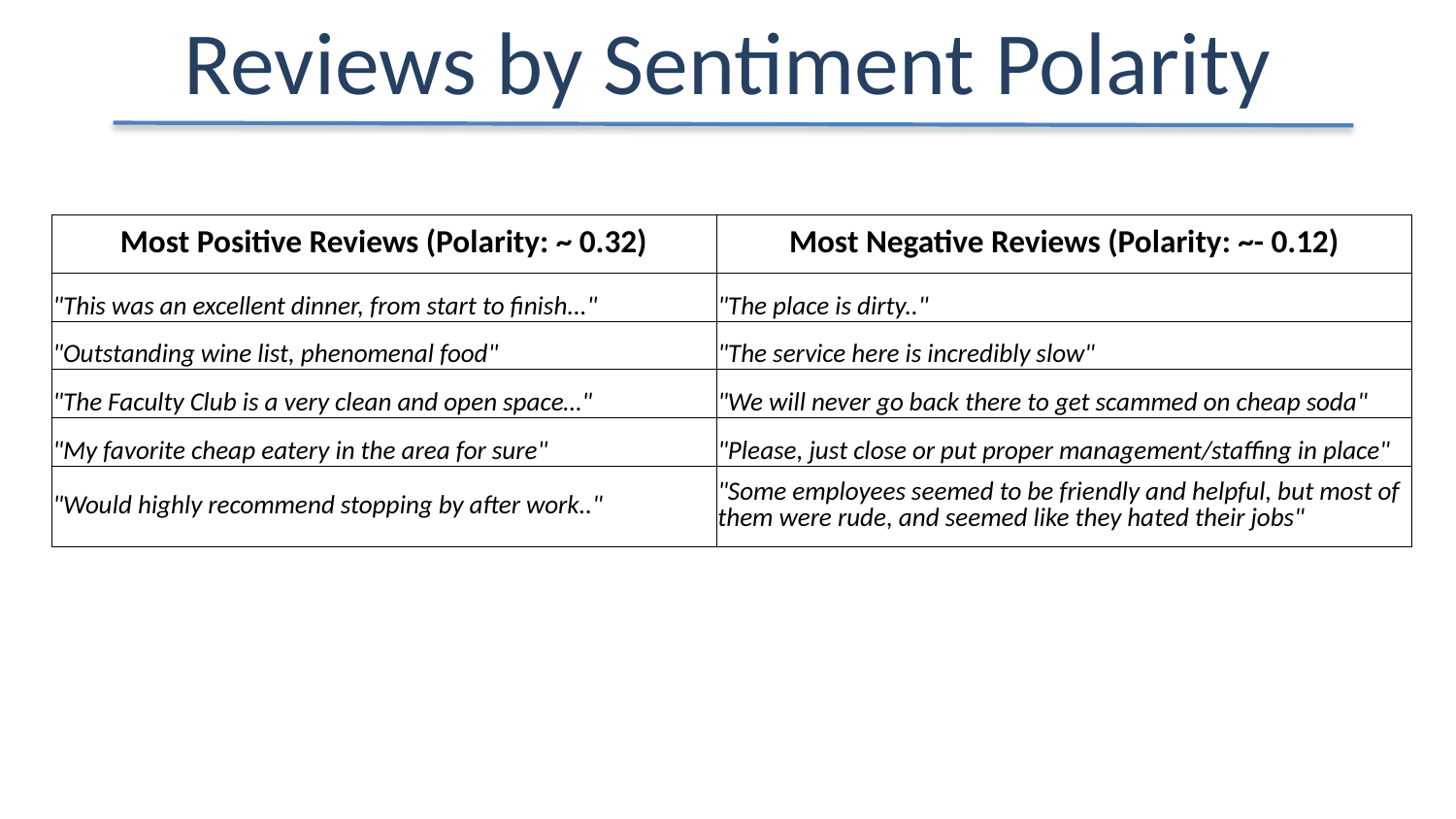

Reviews by Sentiment Polarity
| Most Positive Reviews (Polarity: ~ 0.32) | Most Negative Reviews (Polarity: ~- 0.12) |
| --- | --- |
| "This was an excellent dinner, from start to finish..." | "The place is dirty.." |
| "Outstanding wine list, phenomenal food" | "The service here is incredibly slow" |
| "The Faculty Club is a very clean and open space…" | "We will never go back there to get scammed on cheap soda" |
| "My favorite cheap eatery in the area for sure" | "Please, just close or put proper management/staffing in place" |
| "Would highly recommend stopping by after work.." | "Some employees seemed to be friendly and helpful, but most of them were rude, and seemed like they hated their jobs" |